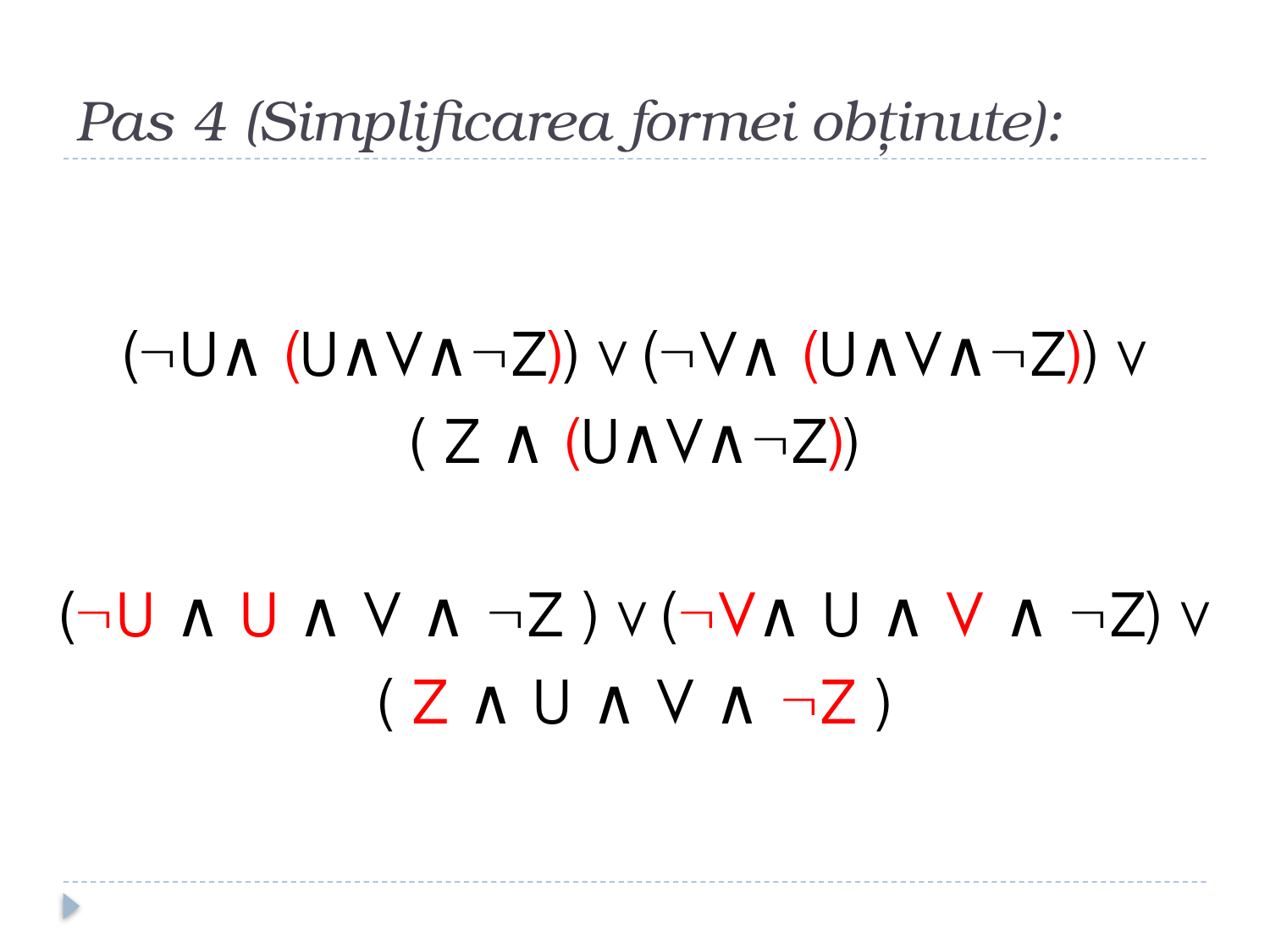

# Pas 4 (Simplificarea formei obținute):
(¬U∧ (U∧V∧¬Z)) V (¬V∧ (U∧V∧¬Z)) V
( Z ∧ (U∧V∧¬Z))

(¬U ∧ U ∧ V ∧ ¬Z ) V (¬V∧ U ∧ V ∧ ¬Z) V
( Z ∧ U ∧ V ∧ ¬Z )